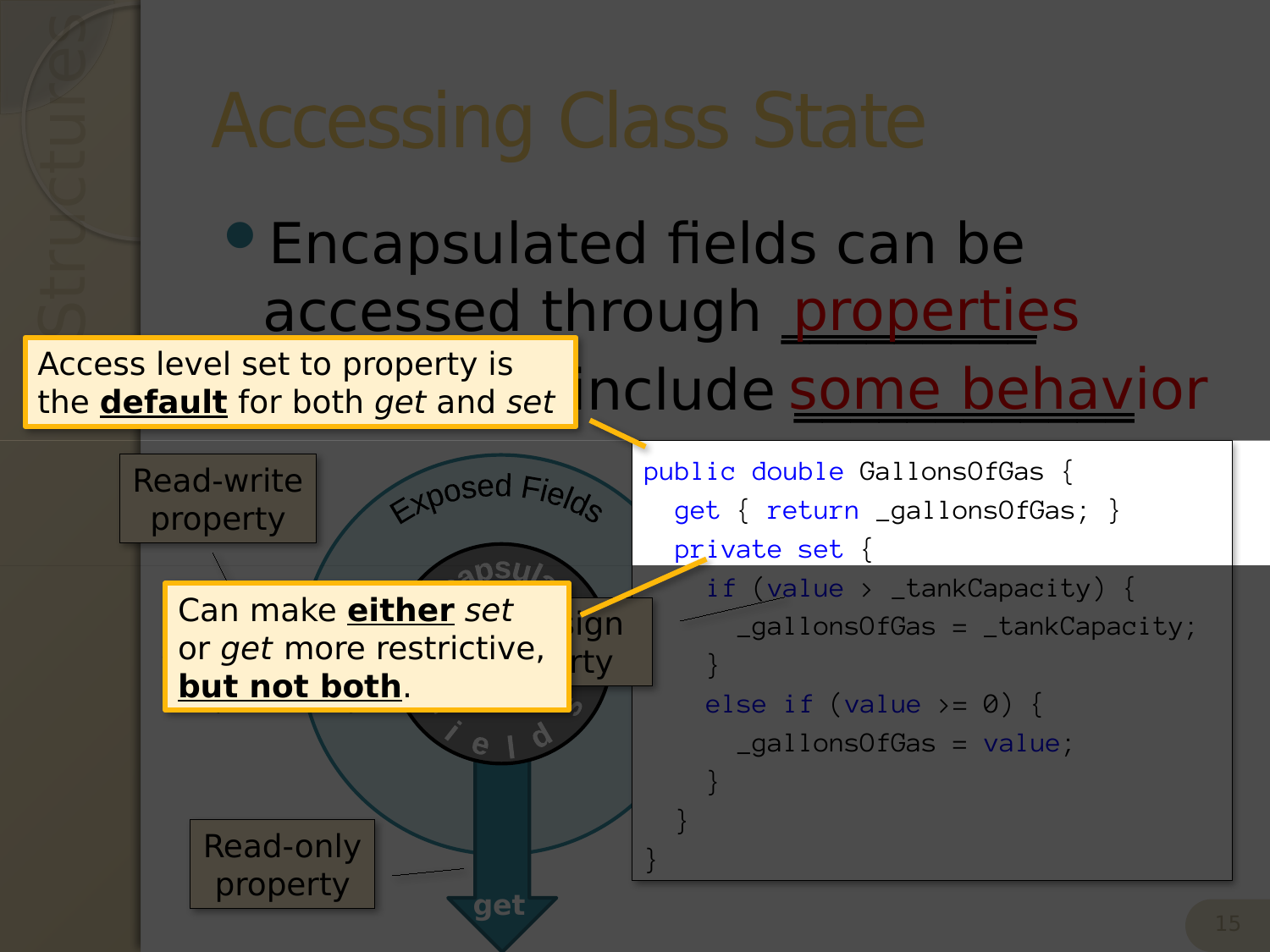

# Accessing Class State
Encapsulated fields can be accessed through _________
Properties include ____________
properties
Access level set to property is the default for both get and set
some behavior

public double GallonsOfGas {
  get { return _gallonsOfGas; }
  private set {
    if (value > _tankCapacity) {
      _gallonsOfGas = _tankCapacity;
    }
    else if (value >= 0) {
      _gallonsOfGas = value;
    }
  }
}
Read-write
property

Exposed Fields

Encapsulated

Fields

Can make either set
or get more restrictive,
but not both.
Value assign to property
set  |  get

Read-only
property
15
get